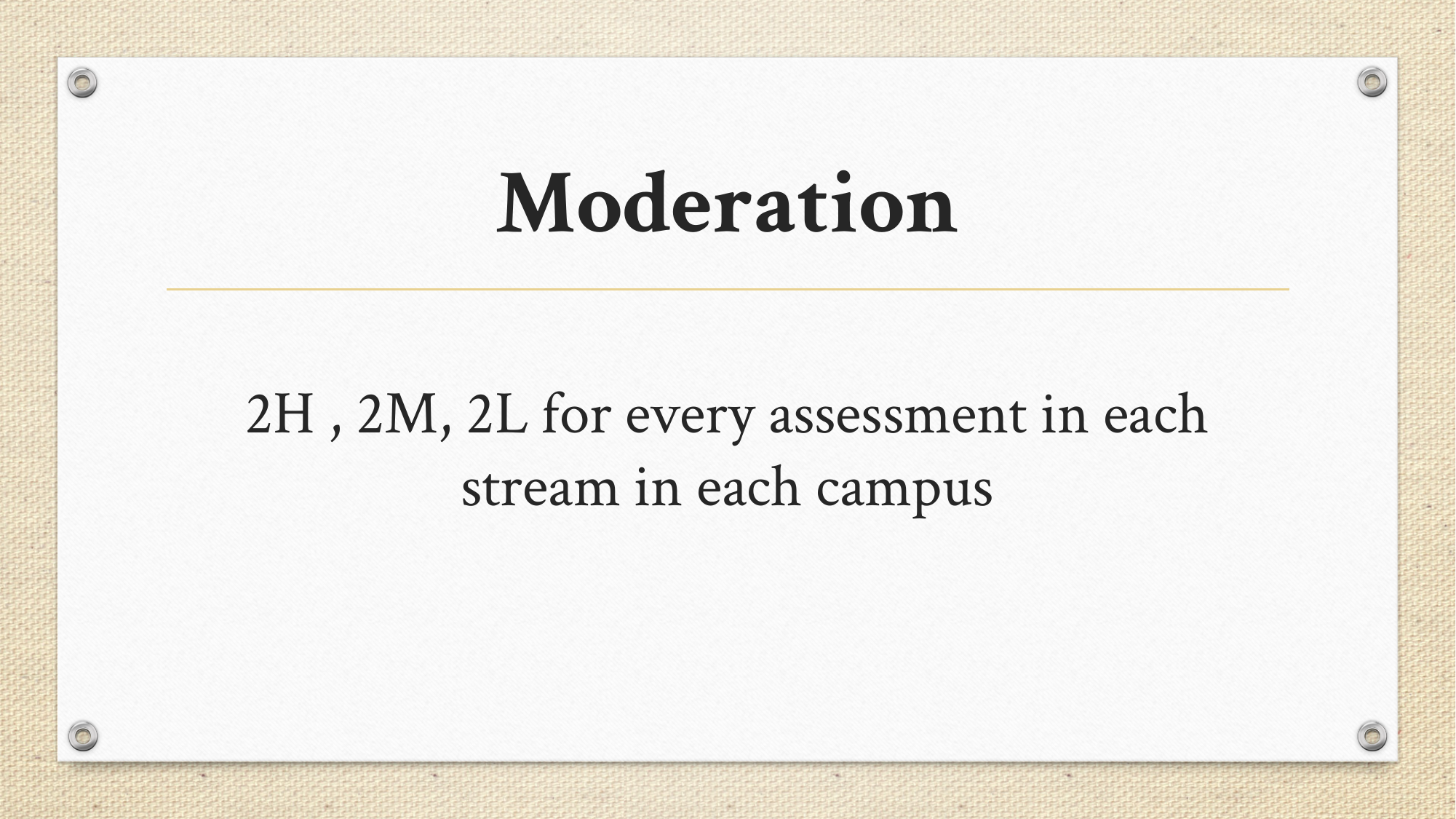

# Moderation
2H , 2M, 2L for every assessment in each stream in each campus